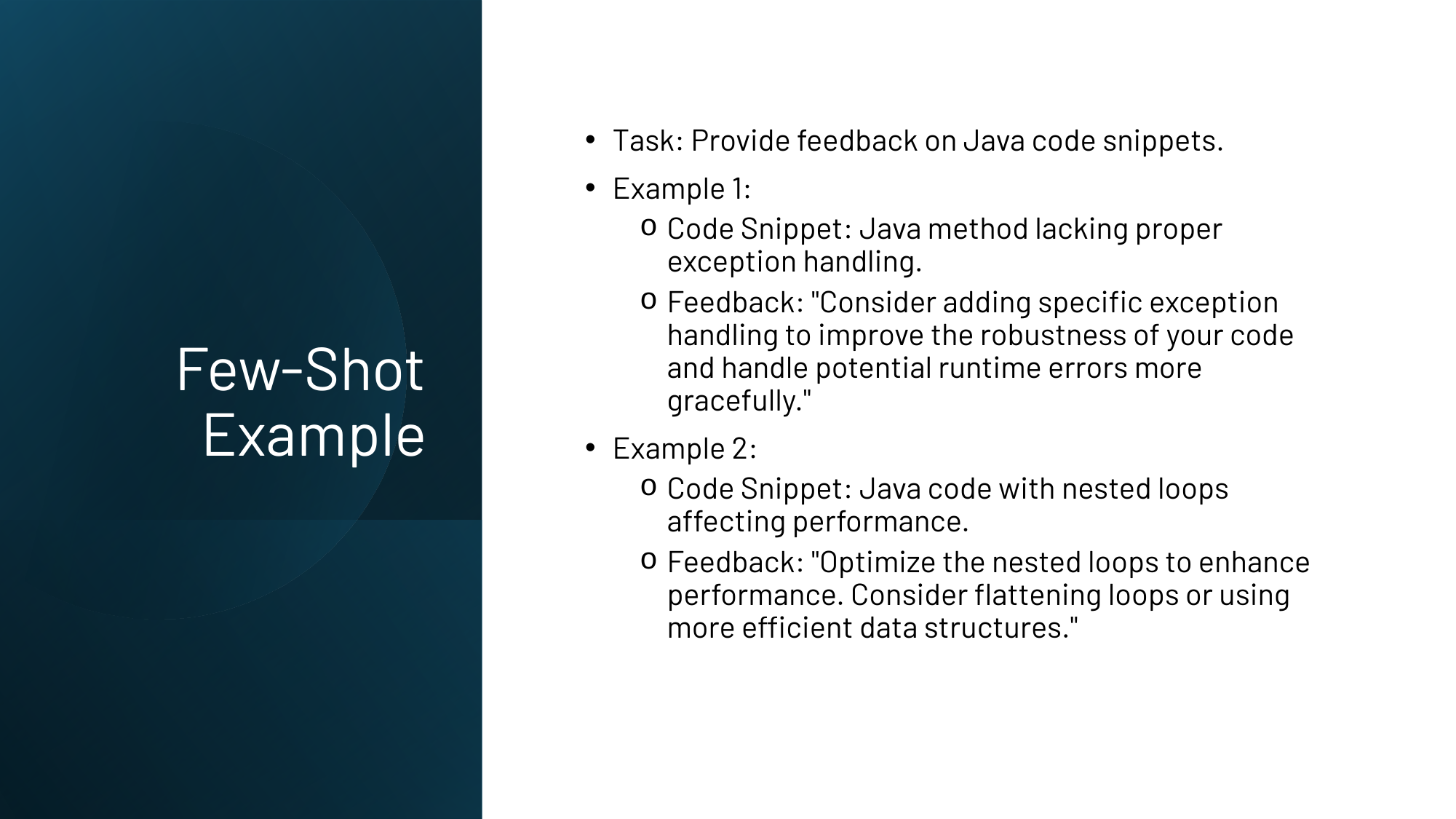

# Few-Shot Example
Task: Provide feedback on Java code snippets.
Example 1:
Code Snippet: Java method lacking proper exception handling.
Feedback: "Consider adding specific exception handling to improve the robustness of your code and handle potential runtime errors more gracefully."
Example 2:
Code Snippet: Java code with nested loops affecting performance.
Feedback: "Optimize the nested loops to enhance performance. Consider flattening loops or using more efficient data structures."